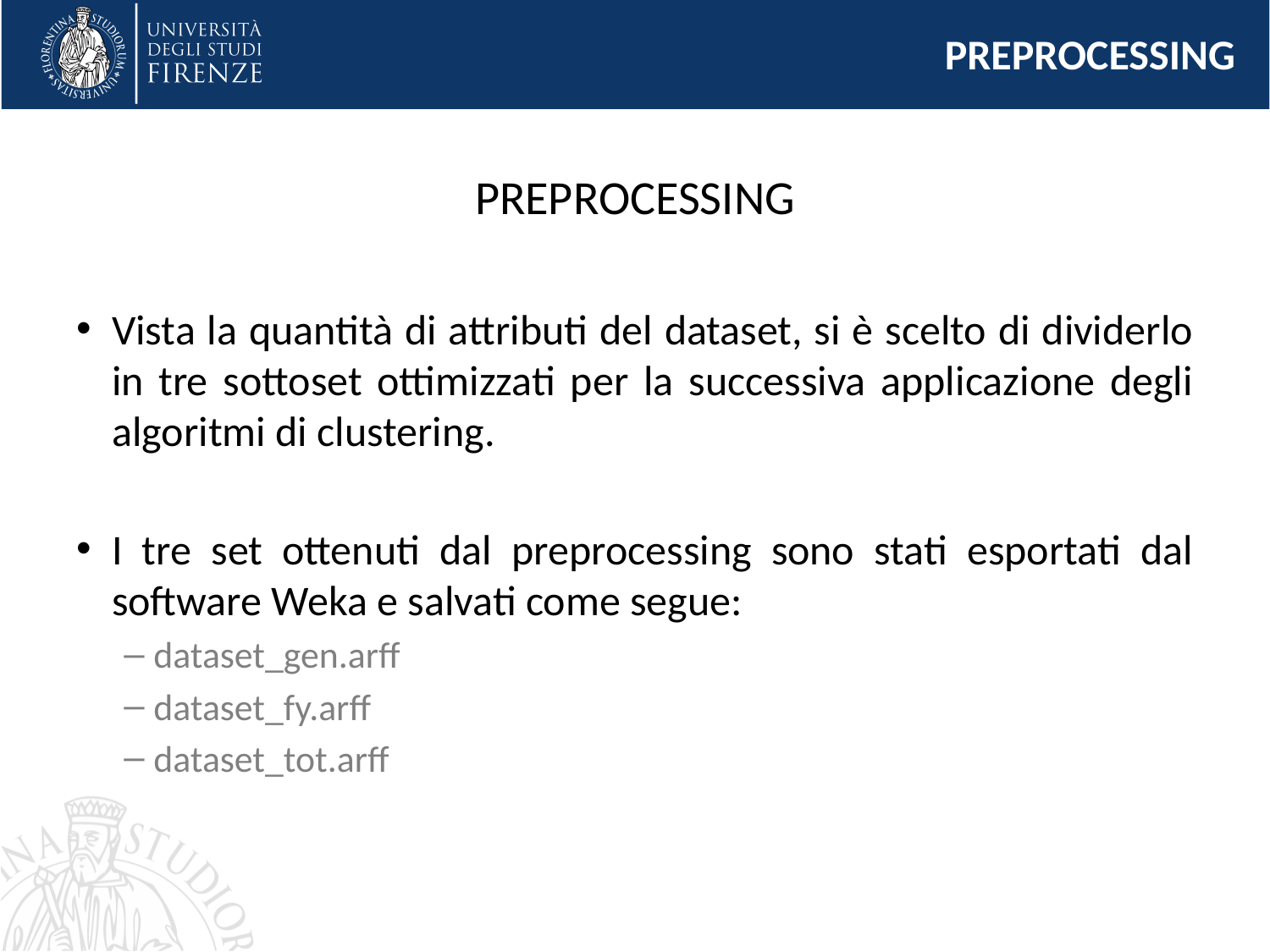

PREPROCESSING
# PREPROCESSING

Vista la quantità di attributi del dataset, si è scelto di dividerlo in tre sottoset ottimizzati per la successiva applicazione degli algoritmi di clustering.

I tre set ottenuti dal preprocessing sono stati esportati dal software Weka e salvati come segue:
dataset_gen.arff
dataset_fy.arff
dataset_tot.arff